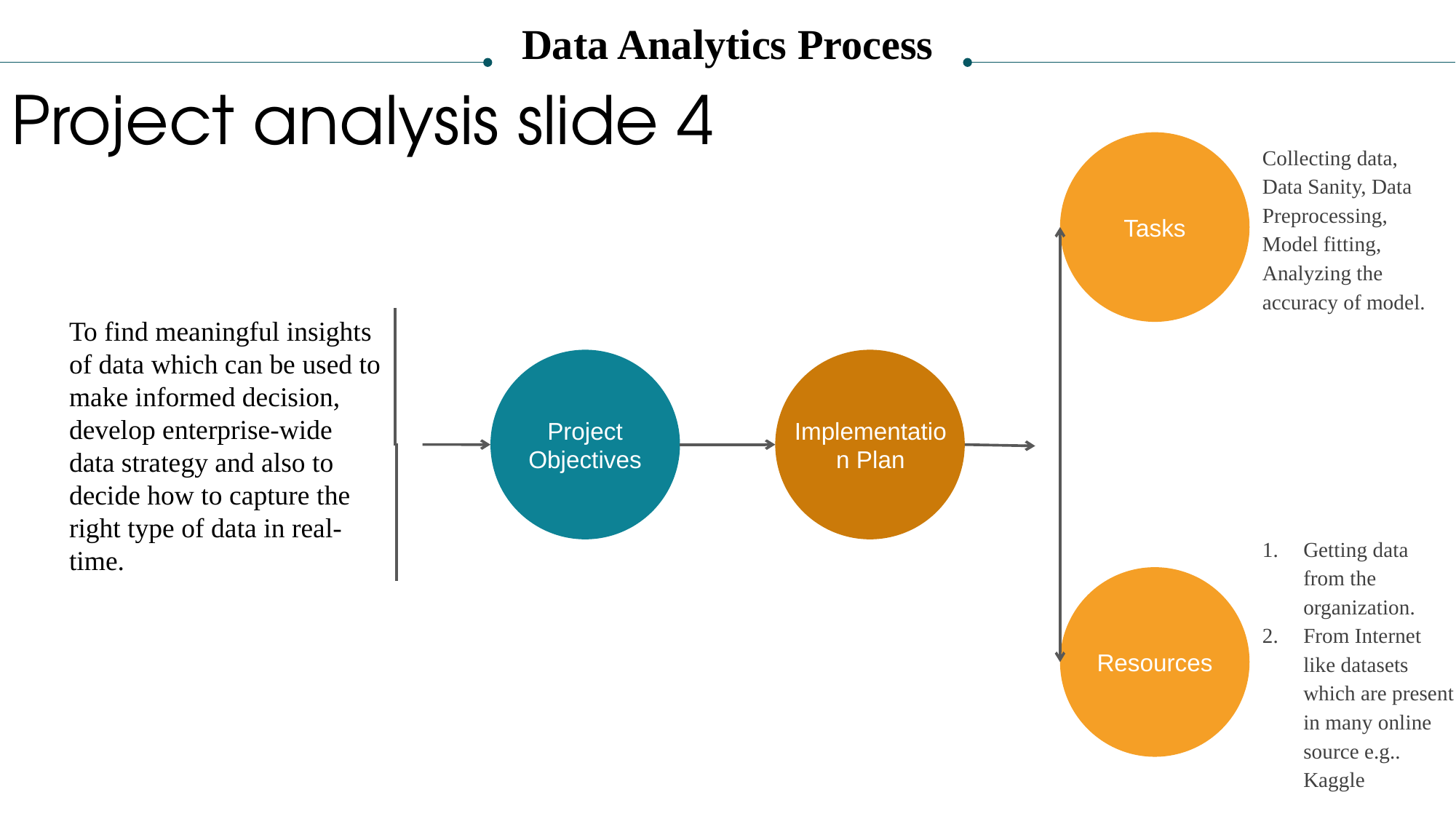

Data Analytics Process
Project analysis slide 4

Collecting data, Data Sanity, Data Preprocessing, Model fitting, Analyzing the accuracy of model.
Tasks
Management Objectives
To find meaningful insights of data which can be used to make informed decision, develop enterprise-wide data strategy and also to decide how to capture the right type of data in real-time.

Project Objectives
Implementation Plan
Schedules
Getting data from the organization.
From Internet like datasets which are present in many online source e.g.. Kaggle
Customer Objectives

Resources